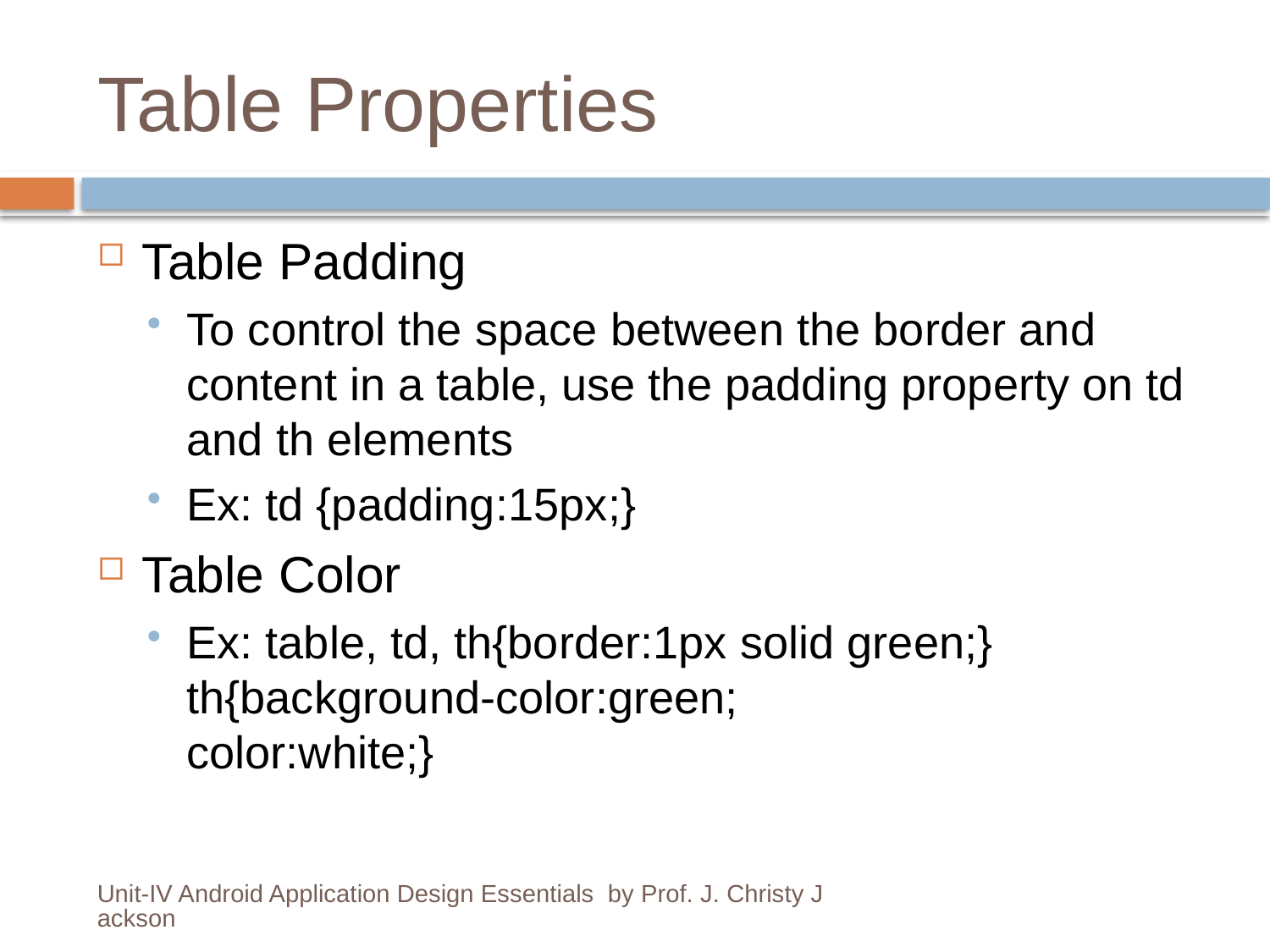

# Table Properties
Table Padding
To control the space between the border and content in a table, use the padding property on td and th elements
Ex: td {padding:15px;}
Table Color
Ex: table, td, th{border:1px solid green;}
th{background-color:green;
color:white;}
Unit-IV Android Application Design Essentials  by Prof. J. Christy Jackson